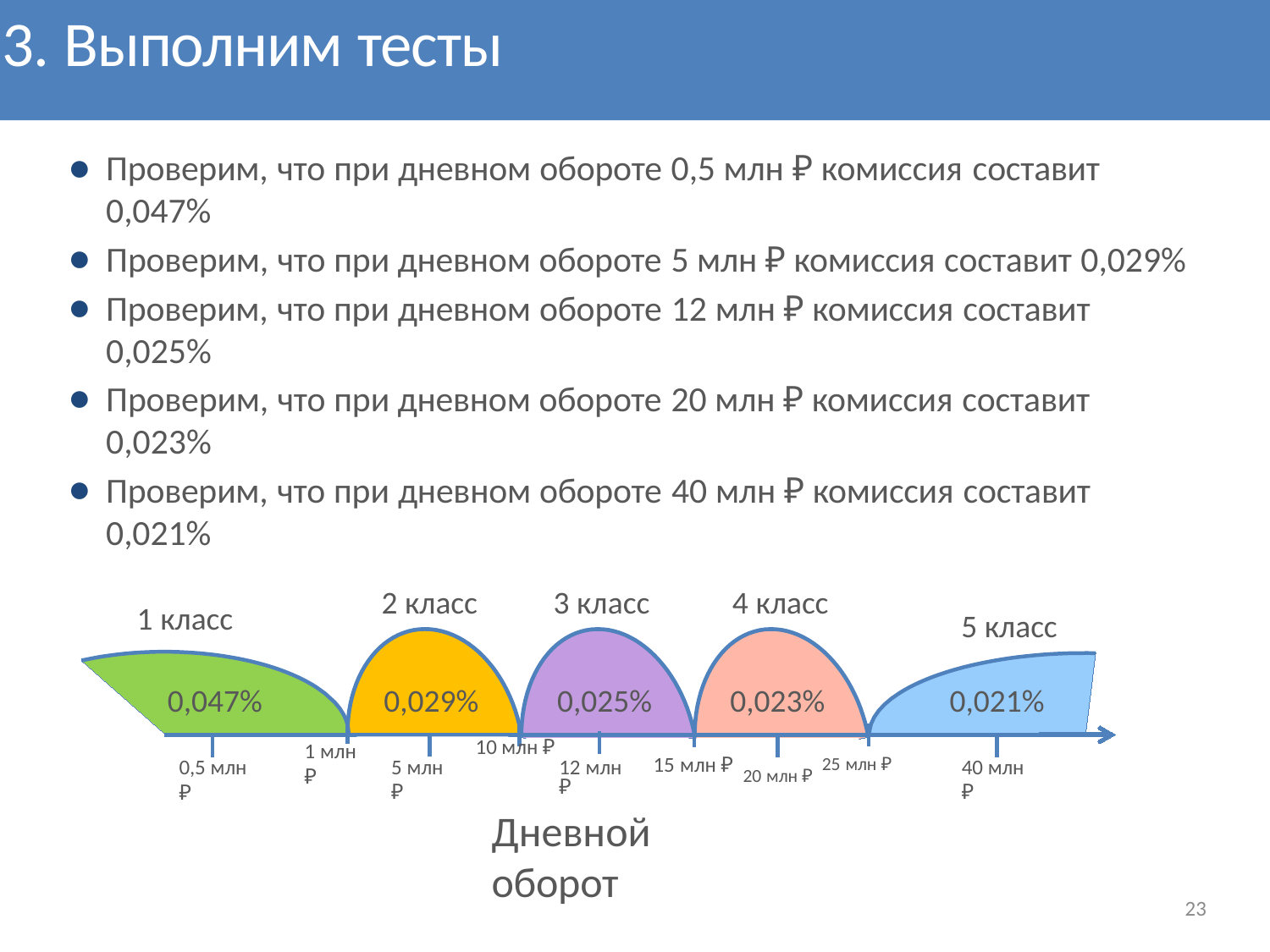

# 3. Выполним тесты
Проверим, что при дневном обороте 0,5 млн ₽ комиссия составит 0,047%
Проверим, что при дневном обороте 5 млн ₽ комиссия составит 0,029%
Проверим, что при дневном обороте 12 млн ₽ комиссия составит 0,025%
Проверим, что при дневном обороте 20 млн ₽ комиссия составит 0,023%
Проверим, что при дневном обороте 40 млн ₽ комиссия составит 0,021%
2 класс
3 класс
4 класс
1 класс
5 класс

0,047%
0,029%
0,025%
0,023%
0,021%

1 млн ₽
10 млн ₽
12 млн ₽

15 млн ₽ 20 млн ₽ 25 млн ₽
5 млн ₽
40 млн ₽
0,5 млн ₽
Дневной оборот
23